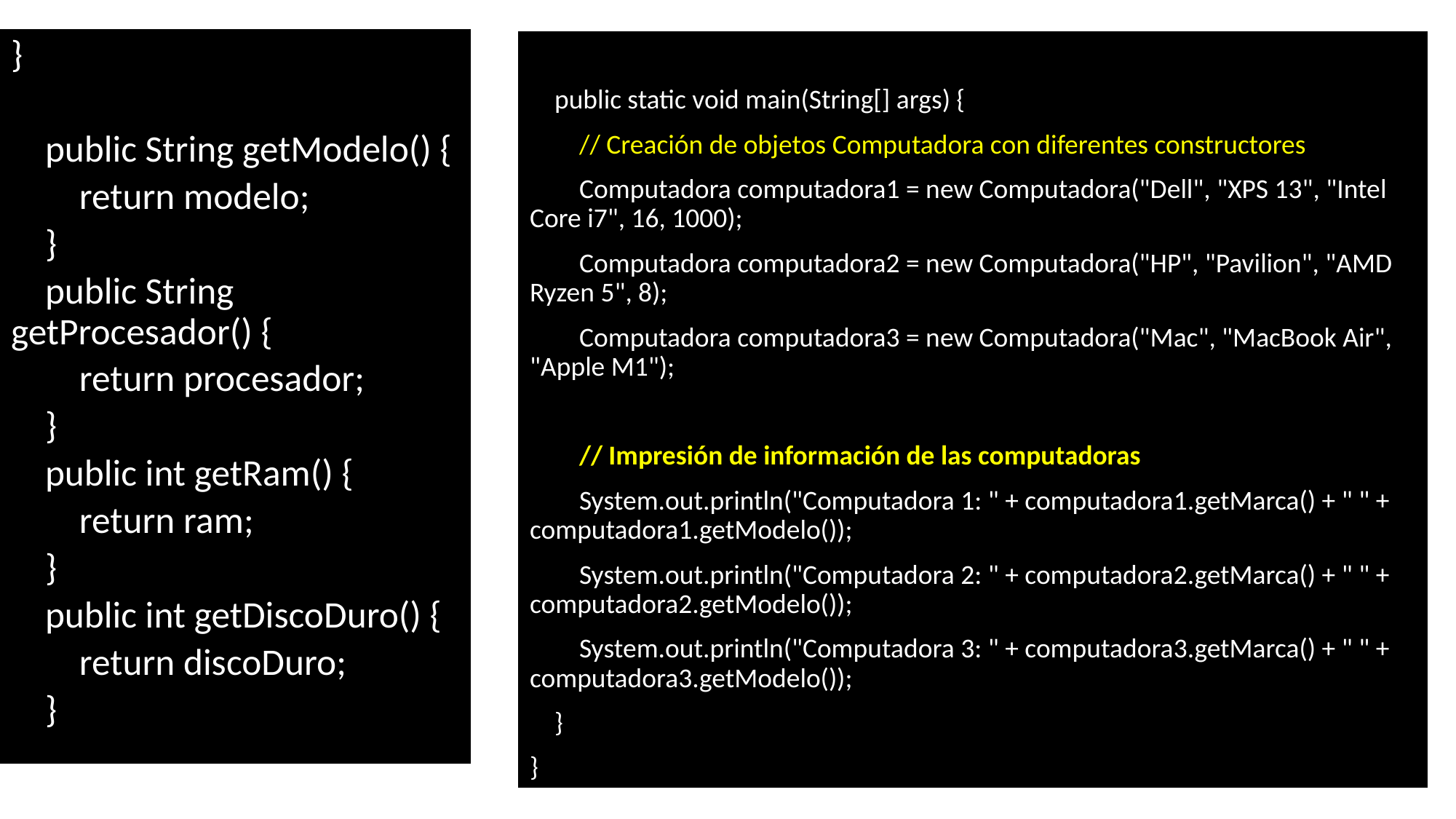

}

    public String getModelo() {
        return modelo;
    }
    public String getProcesador() {
        return procesador;
    }
    public int getRam() {
        return ram;
    }
    public int getDiscoDuro() {
        return discoDuro;
    }

    public static void main(String[] args) {
        // Creación de objetos Computadora con diferentes constructores
        Computadora computadora1 = new Computadora("Dell", "XPS 13", "Intel Core i7", 16, 1000);
        Computadora computadora2 = new Computadora("HP", "Pavilion", "AMD Ryzen 5", 8);
        Computadora computadora3 = new Computadora("Mac", "MacBook Air", "Apple M1");

        // Impresión de información de las computadoras
        System.out.println("Computadora 1: " + computadora1.getMarca() + " " + computadora1.getModelo());
        System.out.println("Computadora 2: " + computadora2.getMarca() + " " + computadora2.getModelo());
        System.out.println("Computadora 3: " + computadora3.getMarca() + " " + computadora3.getModelo());
    }
}